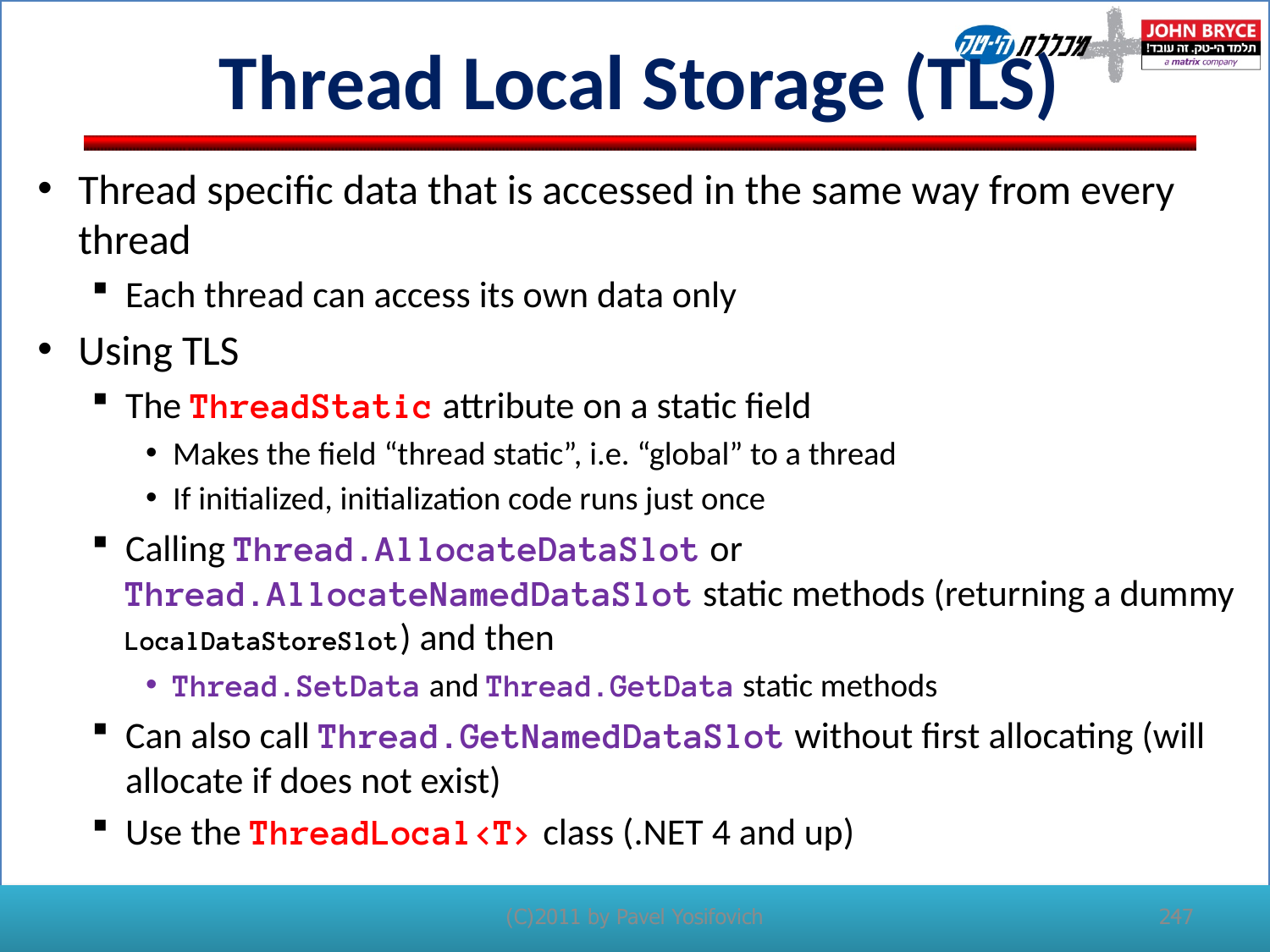

# Thread Local Storage (TLS)
Thread specific data that is accessed in the same way from every thread
Each thread can access its own data only
Using TLS
The ThreadStatic attribute on a static field
Makes the field “thread static”, i.e. “global” to a thread
If initialized, initialization code runs just once
Calling Thread.AllocateDataSlot or Thread.AllocateNamedDataSlot static methods (returning a dummy LocalDataStoreSlot) and then
Thread.SetData and Thread.GetData static methods
Can also call Thread.GetNamedDataSlot without first allocating (will allocate if does not exist)
Use the ThreadLocal<T> class (.NET 4 and up)
247
(C)2011 by Pavel Yosifovich